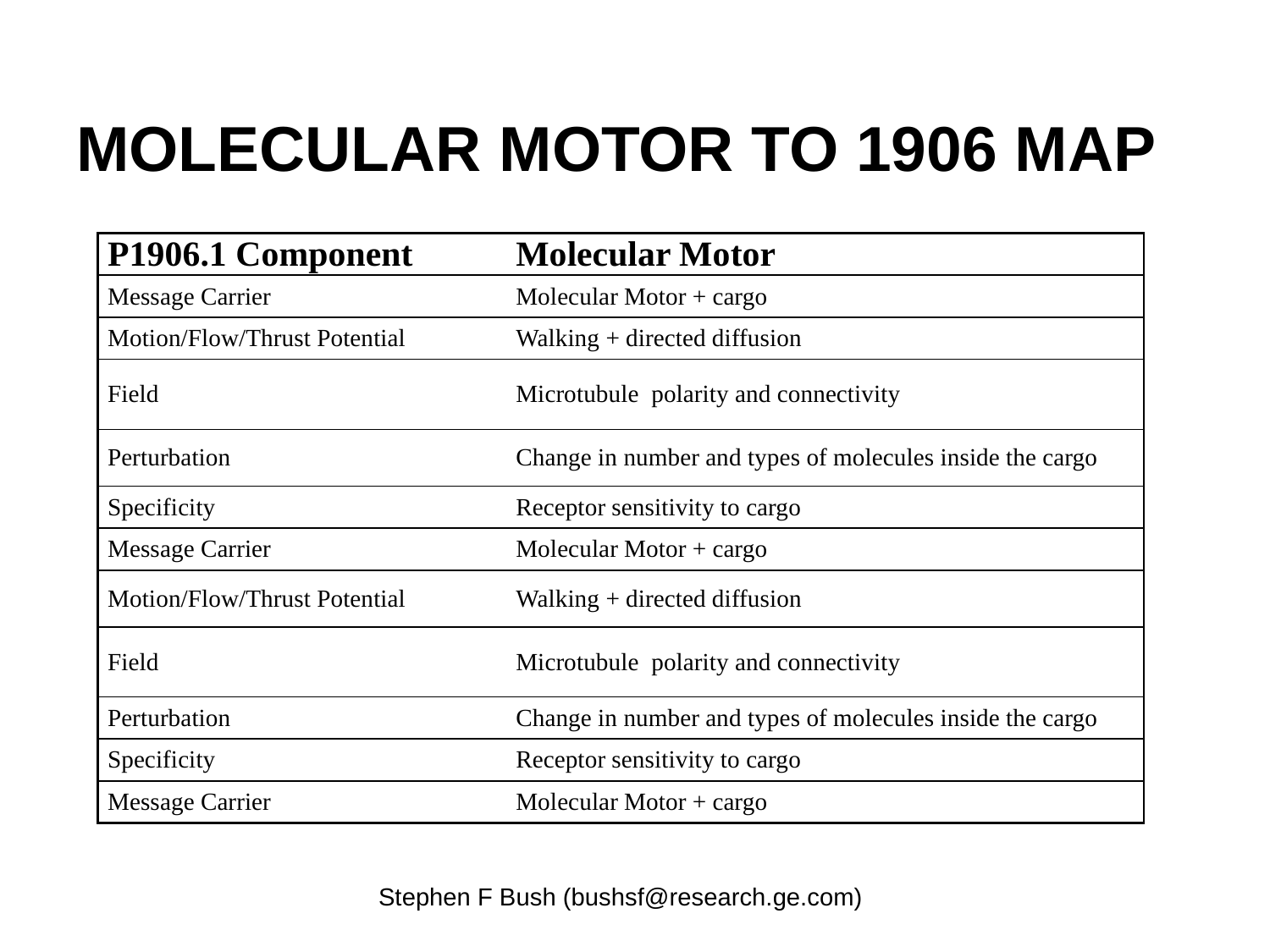

# MOLECULAR MOTOR TO 1906 MAP
| P1906.1 Component | Molecular Motor |
| --- | --- |
| Message Carrier | Molecular Motor + cargo |
| Motion/Flow/Thrust Potential | Walking + directed diffusion |
| Field | Microtubule polarity and connectivity |
| Perturbation | Change in number and types of molecules inside the cargo |
| Specificity | Receptor sensitivity to cargo |
| Message Carrier | Molecular Motor + cargo |
| Motion/Flow/Thrust Potential | Walking + directed diffusion |
| Field | Microtubule polarity and connectivity |
| Perturbation | Change in number and types of molecules inside the cargo |
| Specificity | Receptor sensitivity to cargo |
| Message Carrier | Molecular Motor + cargo |
Stephen F Bush (bushsf@research.ge.com)